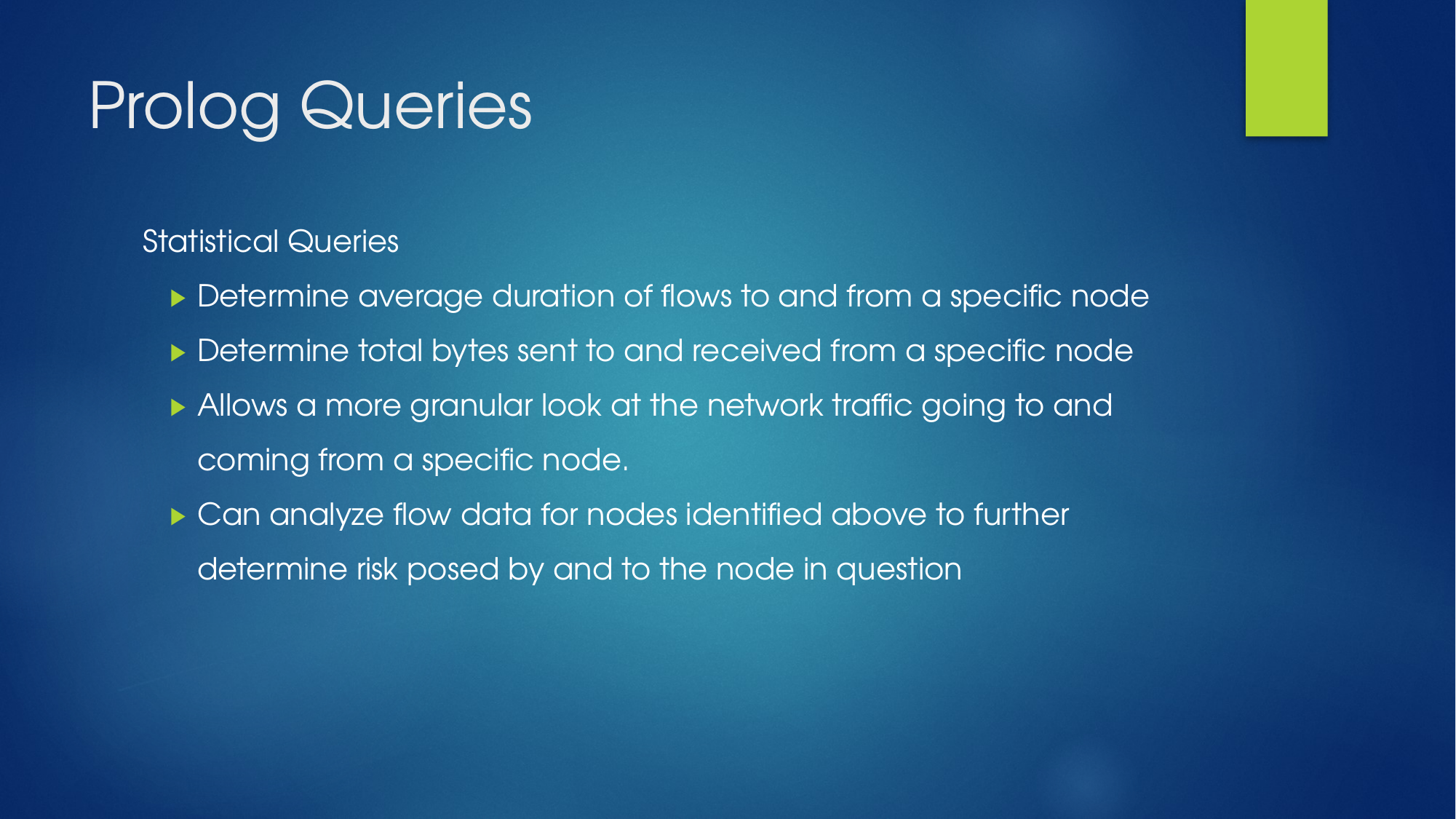

# Prolog Queries
Statistical Queries
Determine average duration of flows to and from a specific node
Determine total bytes sent to and received from a specific node
Allows a more granular look at the network traffic going to and coming from a specific node.
Can analyze flow data for nodes identified above to further determine risk posed by and to the node in question